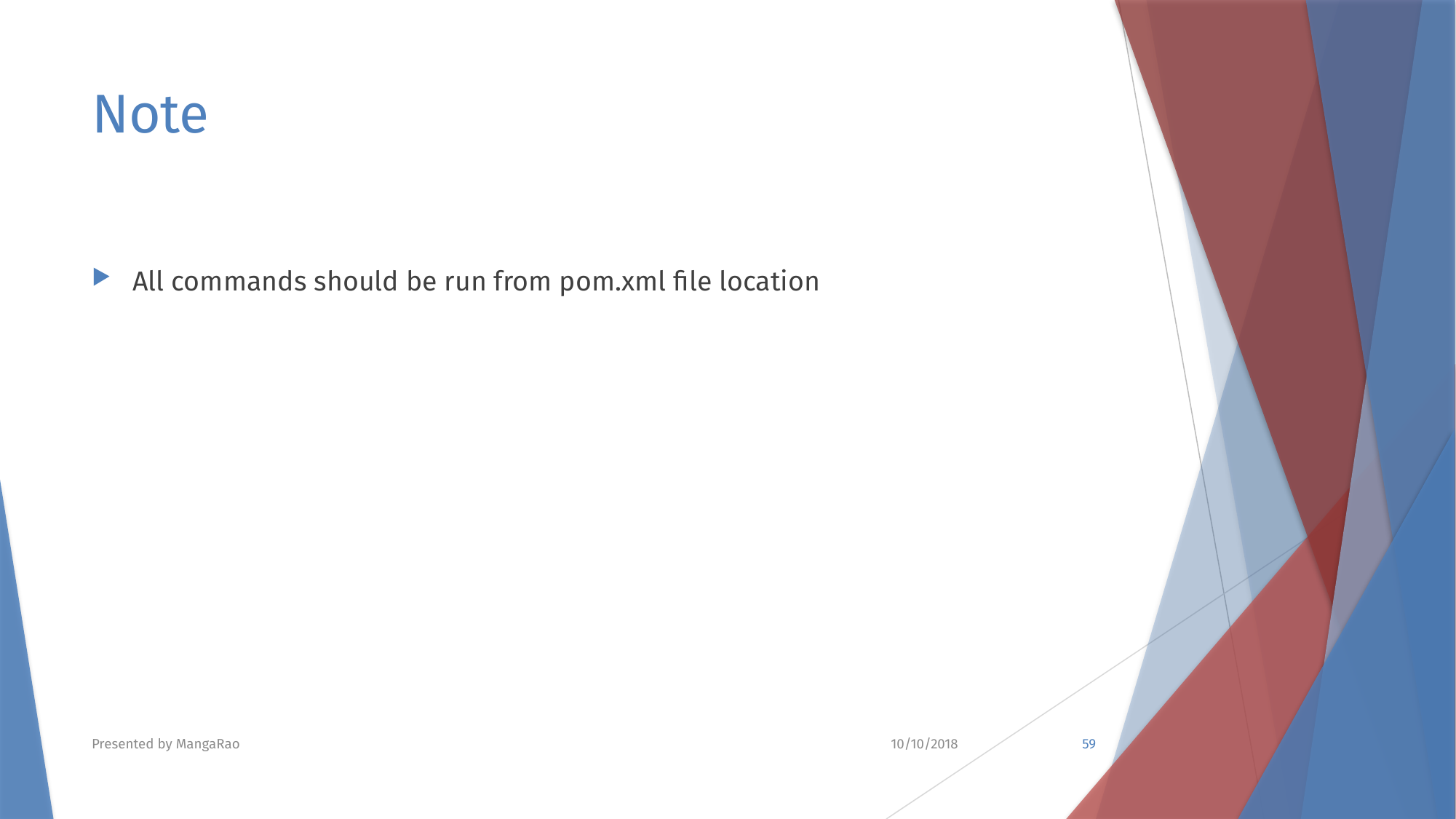

# Note
All commands should be run from pom.xml file location
Presented by MangaRao
10/10/2018
59